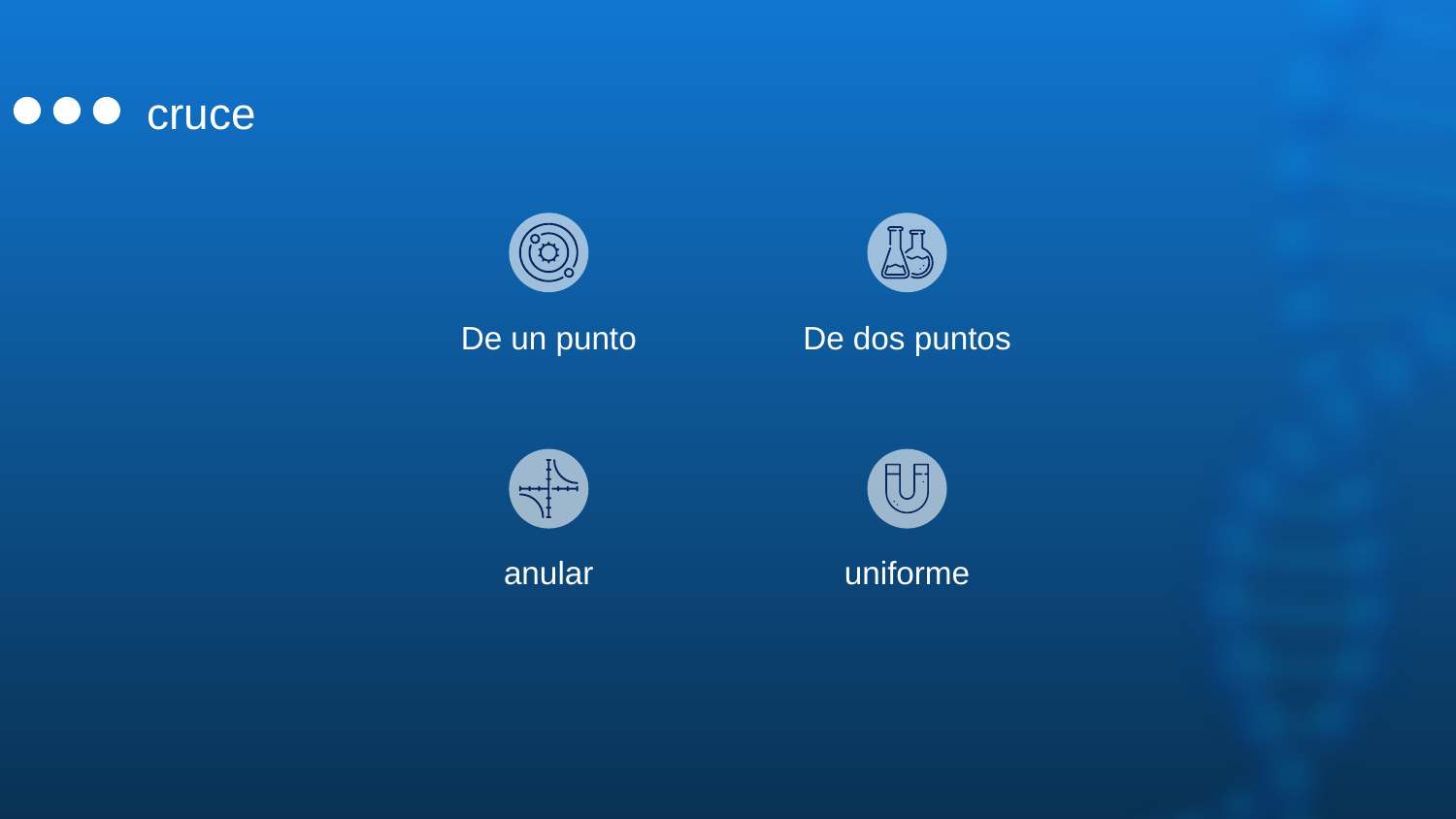

# cruce

De un punto
De dos puntos

anular
uniforme